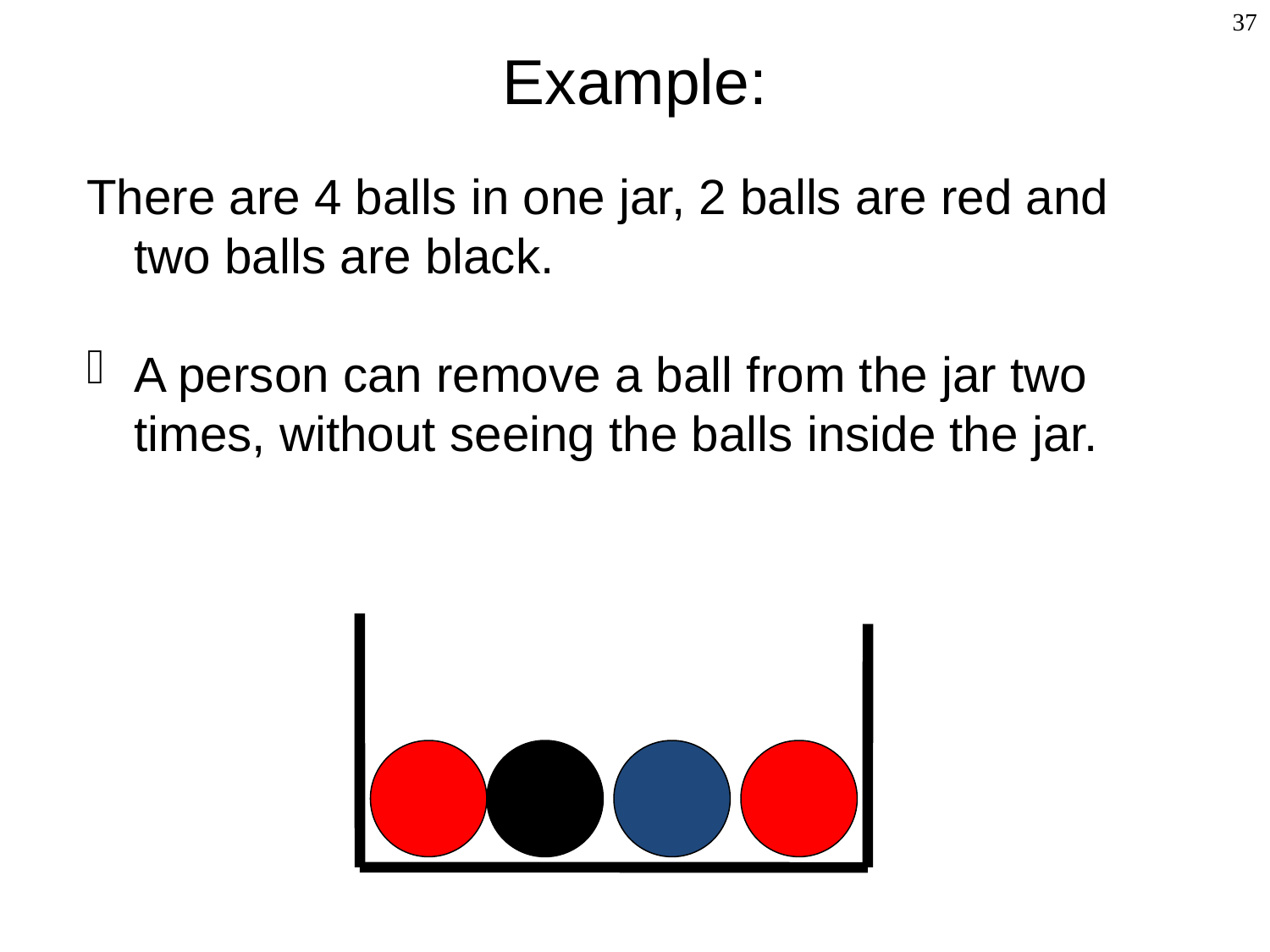

Example:
37
There are 4 balls in one jar, 2 balls are red and two balls are black.

A person can remove a ball from the jar two times, without seeing the balls inside the jar.